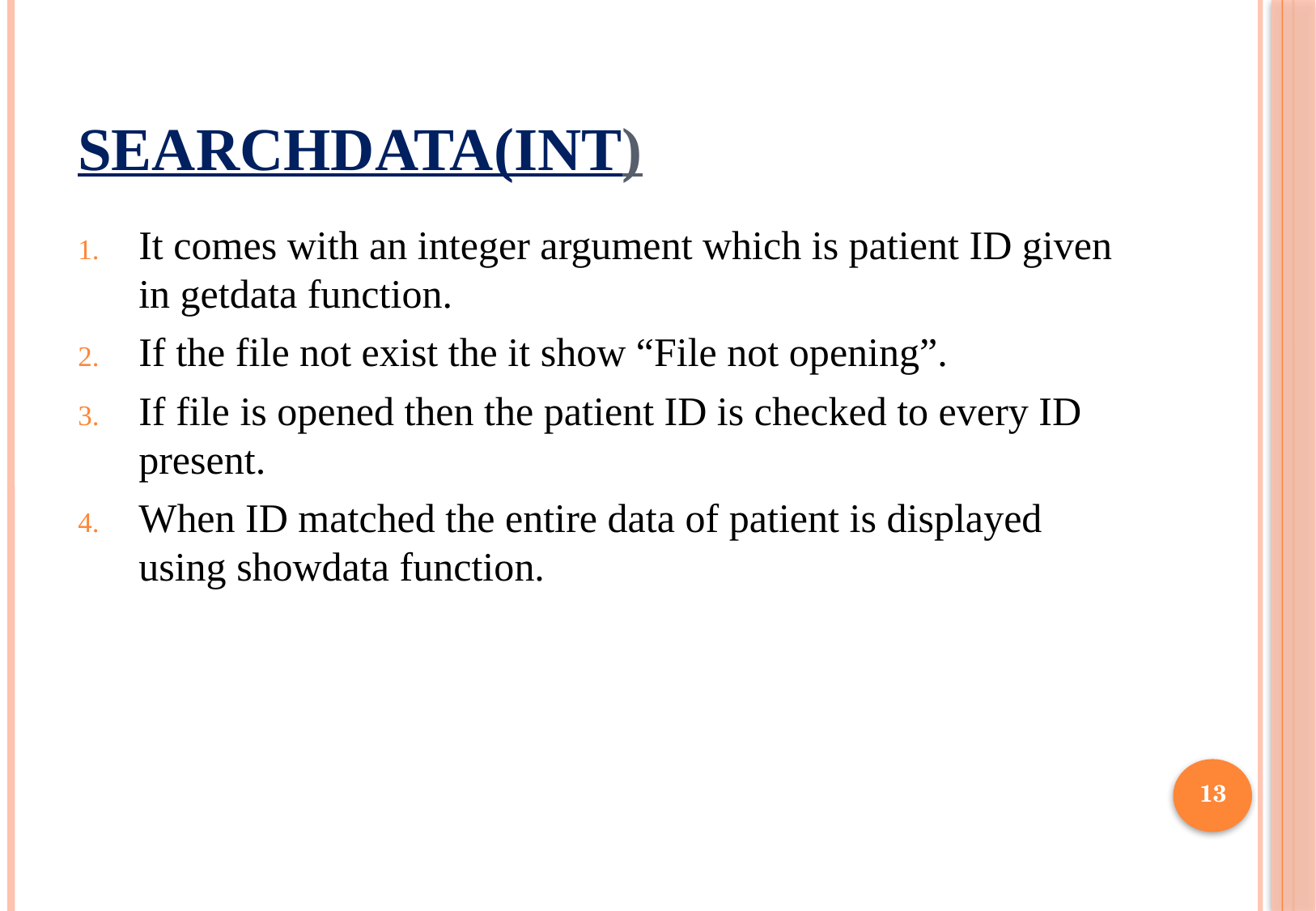

# SEARCHDATA(INT)
It comes with an integer argument which is patient ID given in getdata function.
If the file not exist the it show “File not opening”.
If file is opened then the patient ID is checked to every ID present.
When ID matched the entire data of patient is displayed using showdata function.
13